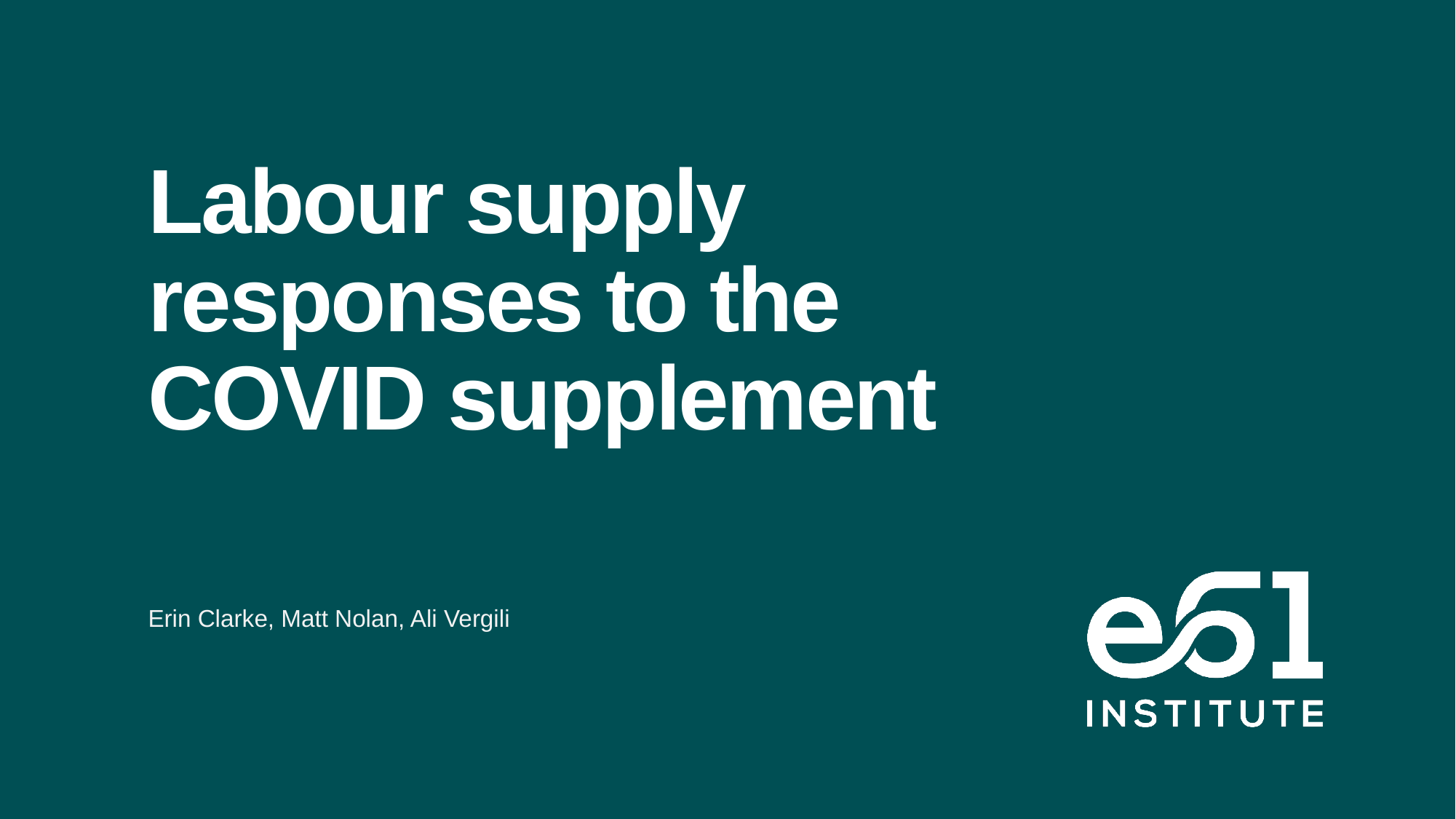

# Labour supply responses to the COVID supplement

Erin Clarke, Matt Nolan, Ali Vergili